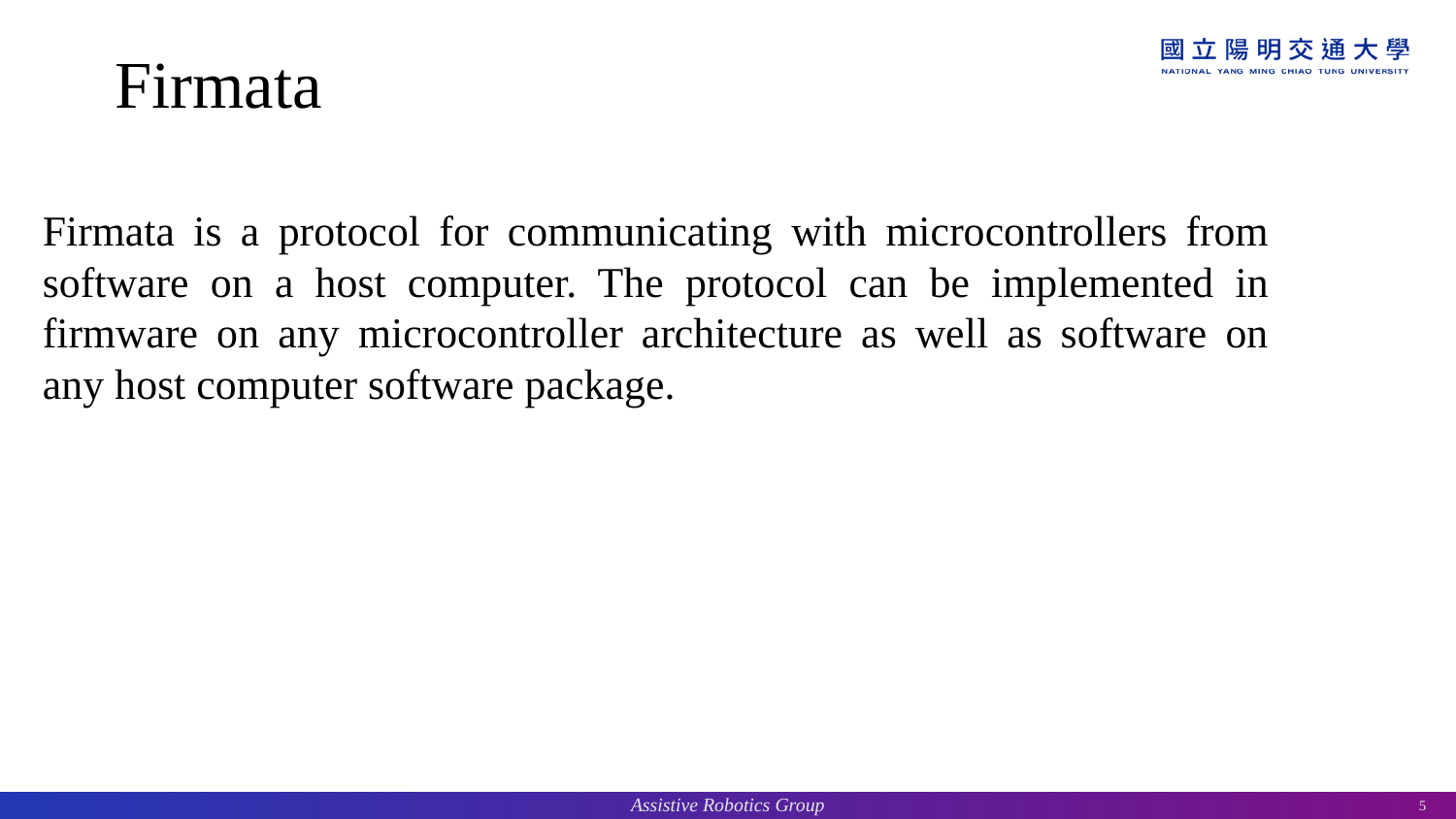

# Firmata

Firmata is a protocol for communicating with microcontrollers from software on a host computer. The protocol can be implemented in firmware on any microcontroller architecture as well as software on any host computer software package.